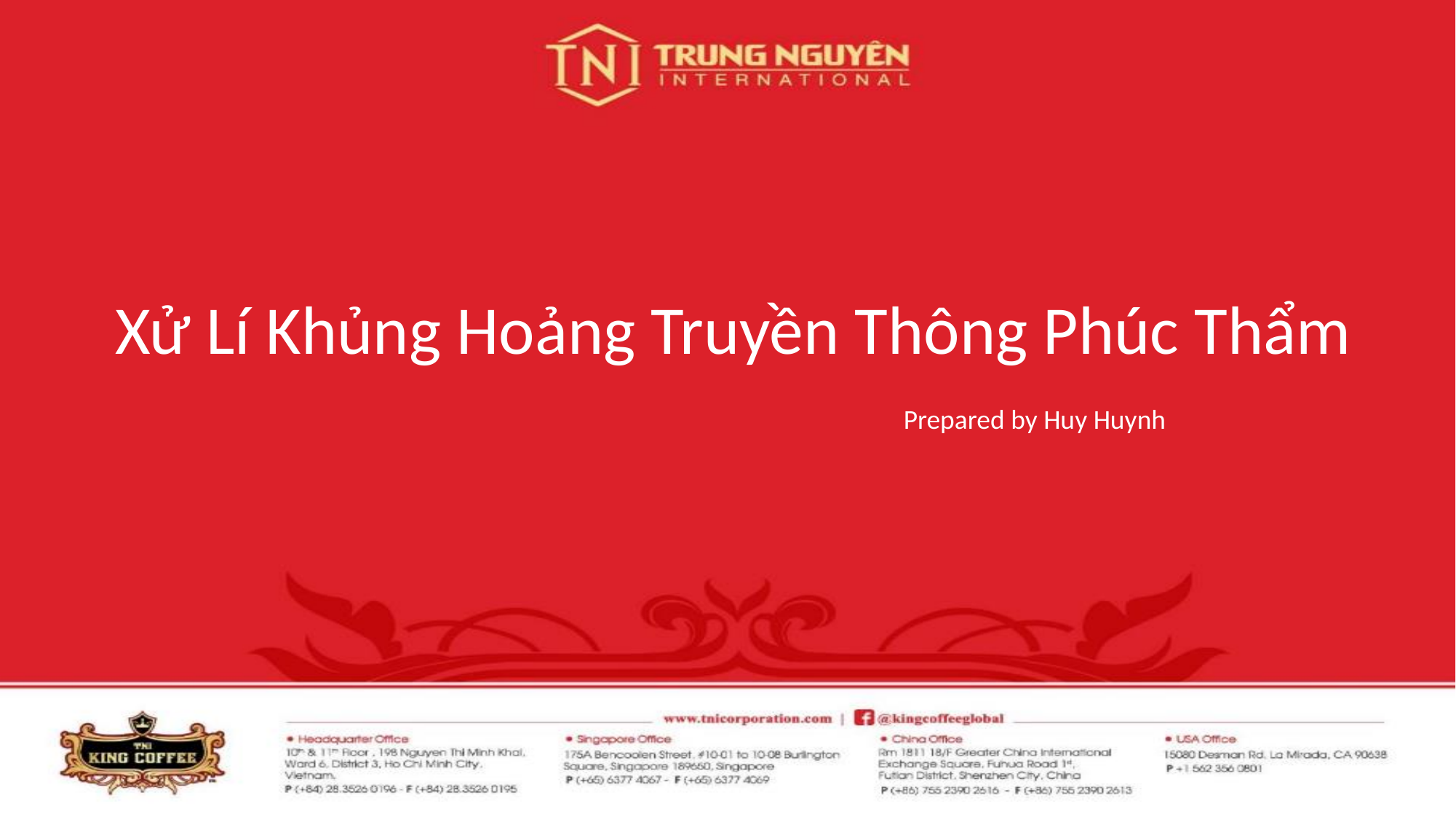

Xử Lí Khủng Hoảng Truyền Thông Phúc Thẩm
Prepared by Huy Huynh